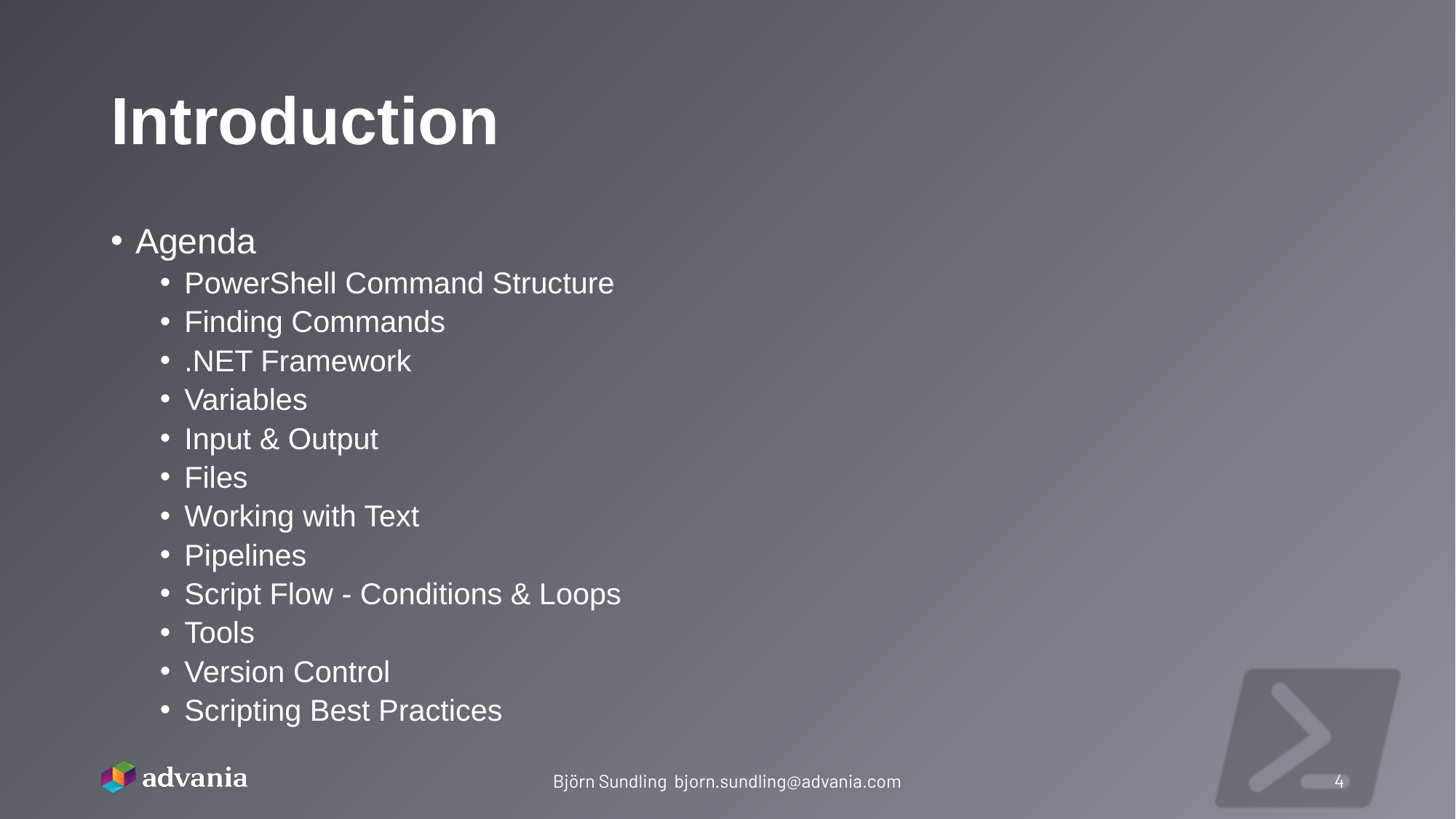

# Introduction
Agenda
PowerShell Command Structure
Finding Commands
.NET Framework
Variables
Input & Output
Files
Working with Text
Pipelines
Script Flow - Conditions & Loops
Tools
Version Control
Scripting Best Practices
Björn Sundling  bjorn.sundling@advania.com
4